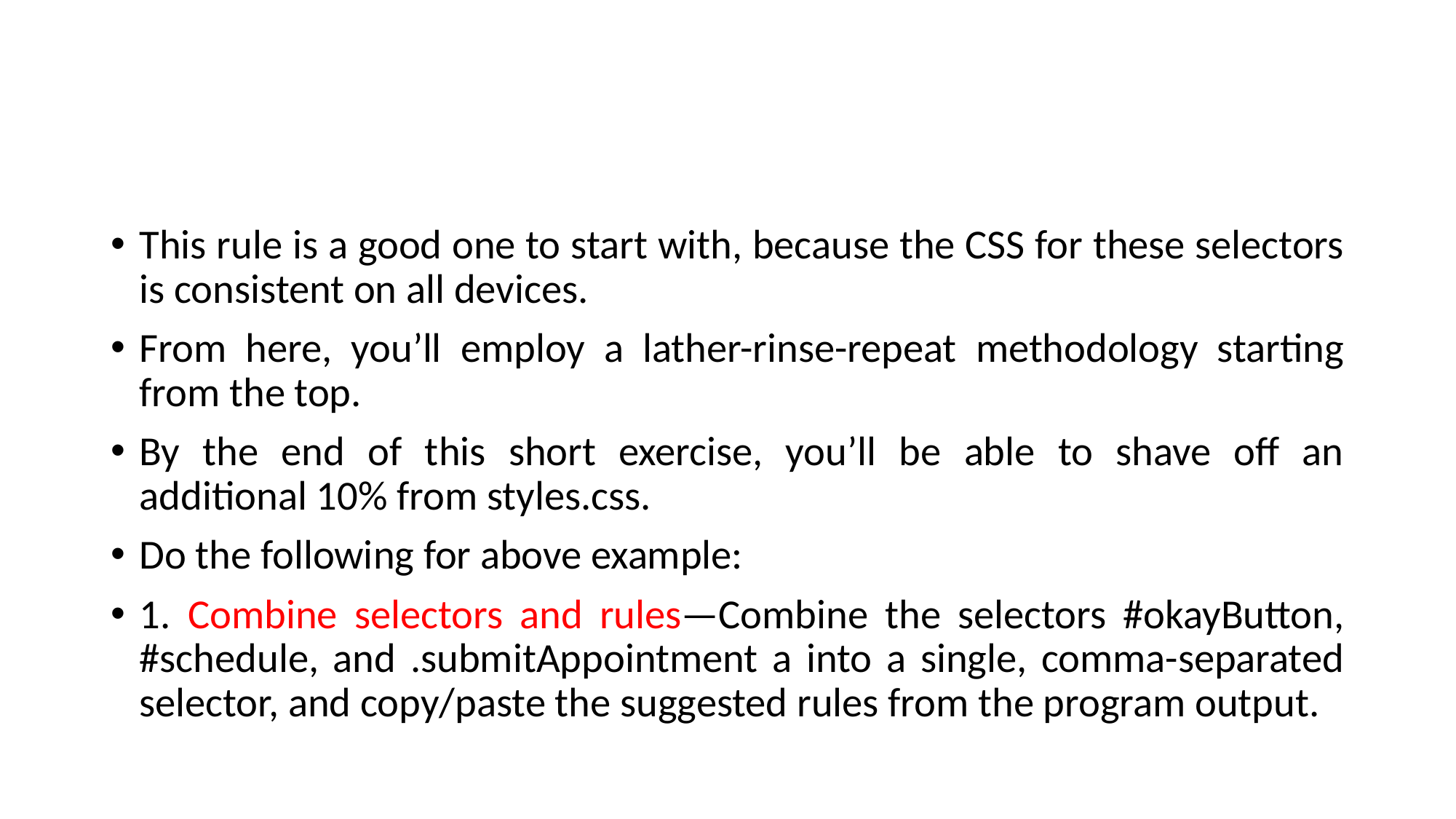

#
This rule is a good one to start with, because the CSS for these selectors is consistent on all devices.
From here, you’ll employ a lather-rinse-repeat methodology starting from the top.
By the end of this short exercise, you’ll be able to shave off an additional 10% from styles.css.
Do the following for above example:
1. Combine selectors and rules—Combine the selectors #okayButton, #schedule, and .submitAppointment a into a single, comma-separated selector, and copy/paste the suggested rules from the program output.